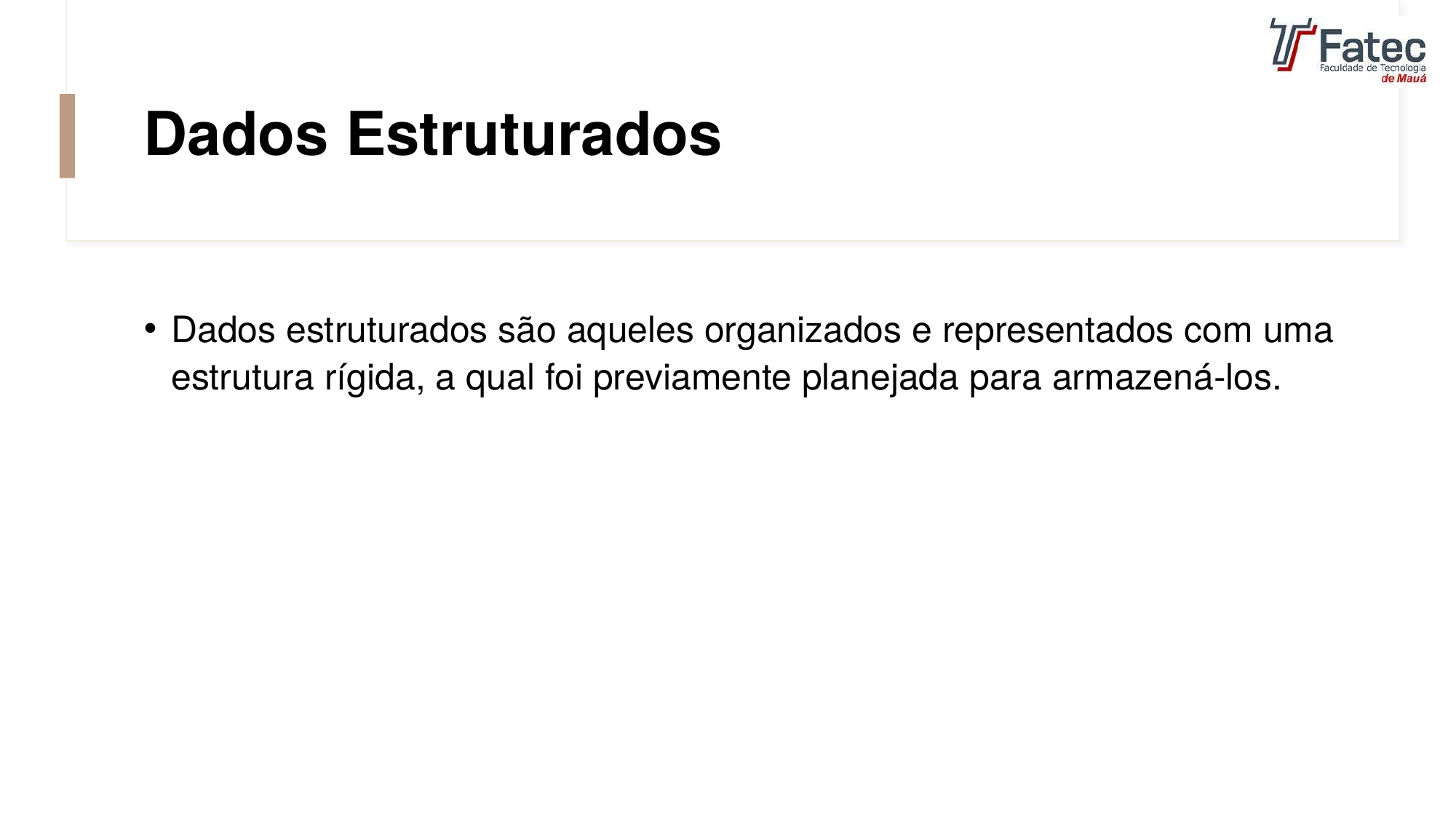

# Dados Estruturados
Dados estruturados são aqueles organizados e representados com uma estrutura rígida, a qual foi previamente planejada para armazená-los.